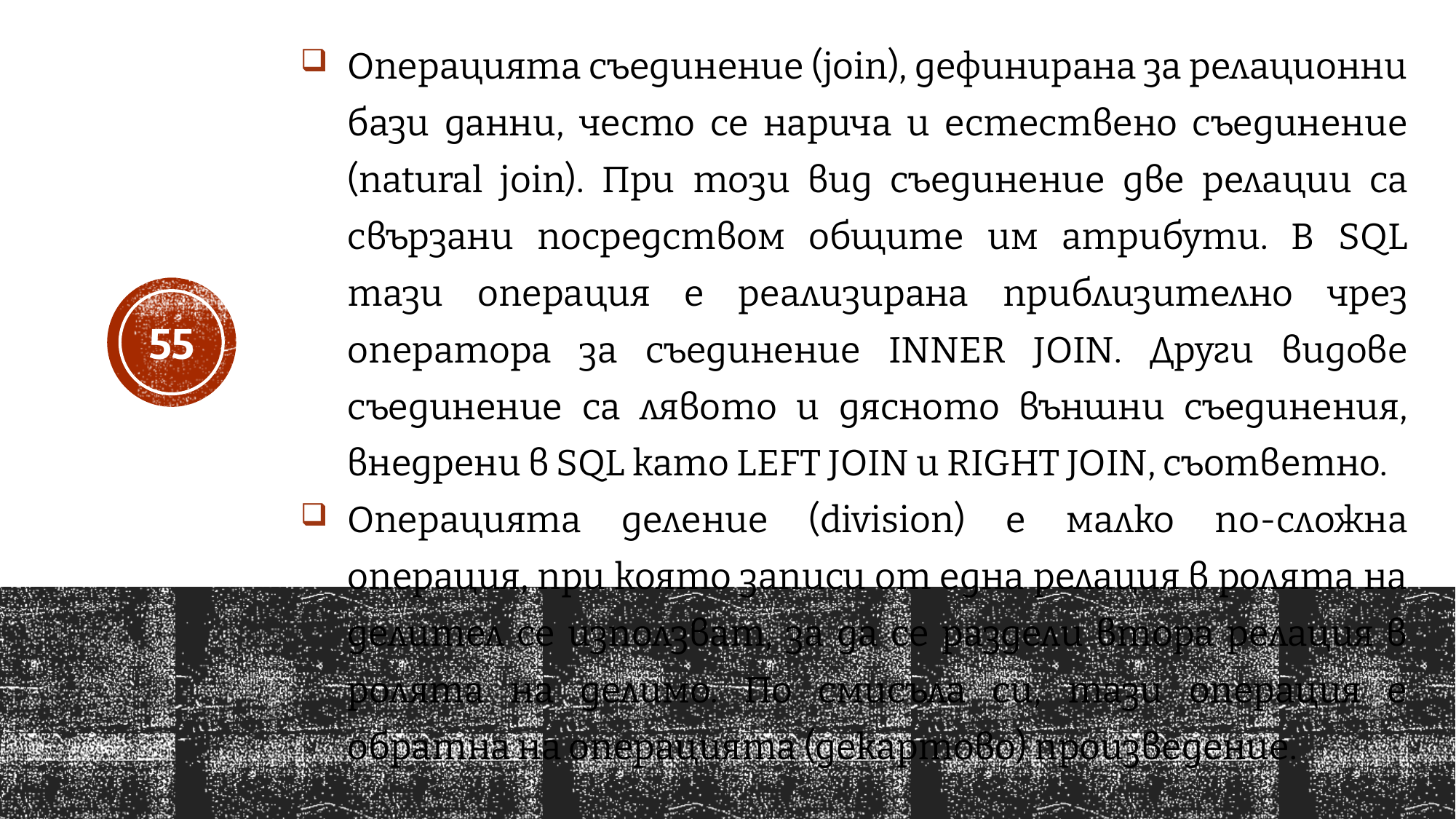

Операцията съединение (join), дефинирана за релационни бази данни, често се нарича и естествено съединение (natural join). При този вид съединение две релации са свързани посредством общите им атрибути. В SQL тази операция е реализирана приблизително чрез оператора за съединение INNER JOIN. Други видове съединение са лявото и дясното външни съединения, внедрени в SQL като LEFT JOIN и RIGHT JOIN, съответно.
Операцията деление (division) е малко по-сложна операция, при която записи от една релация в ролята на делител се използват, за да се раздели втора релация в ролята на делимо. По смисъла си, тази операция е обратна на операцията (декартово) произведение.
55